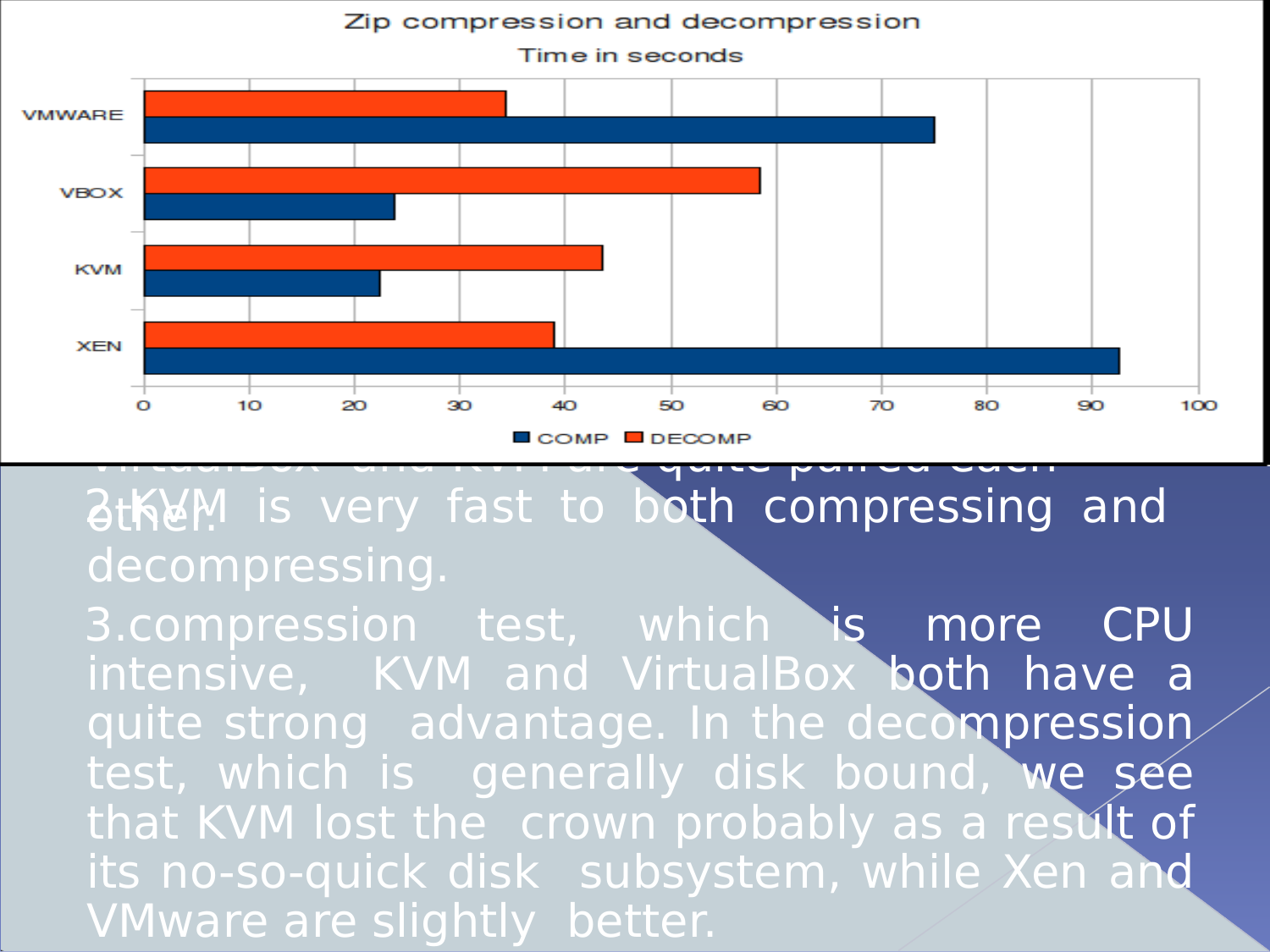

1. Apart Xen, which is slower, VMware, VirtualBox  and KVM are quite paired each other.
KVM is very fast to both compressing and  decompressing.
compression test, which is more CPU intensive,  KVM and VirtualBox both have a quite strong  advantage. In the decompression test, which is  generally disk bound, we see that KVM lost the  crown probably as a result of its no-so-quick disk  subsystem, while Xen and VMware are slightly  better.